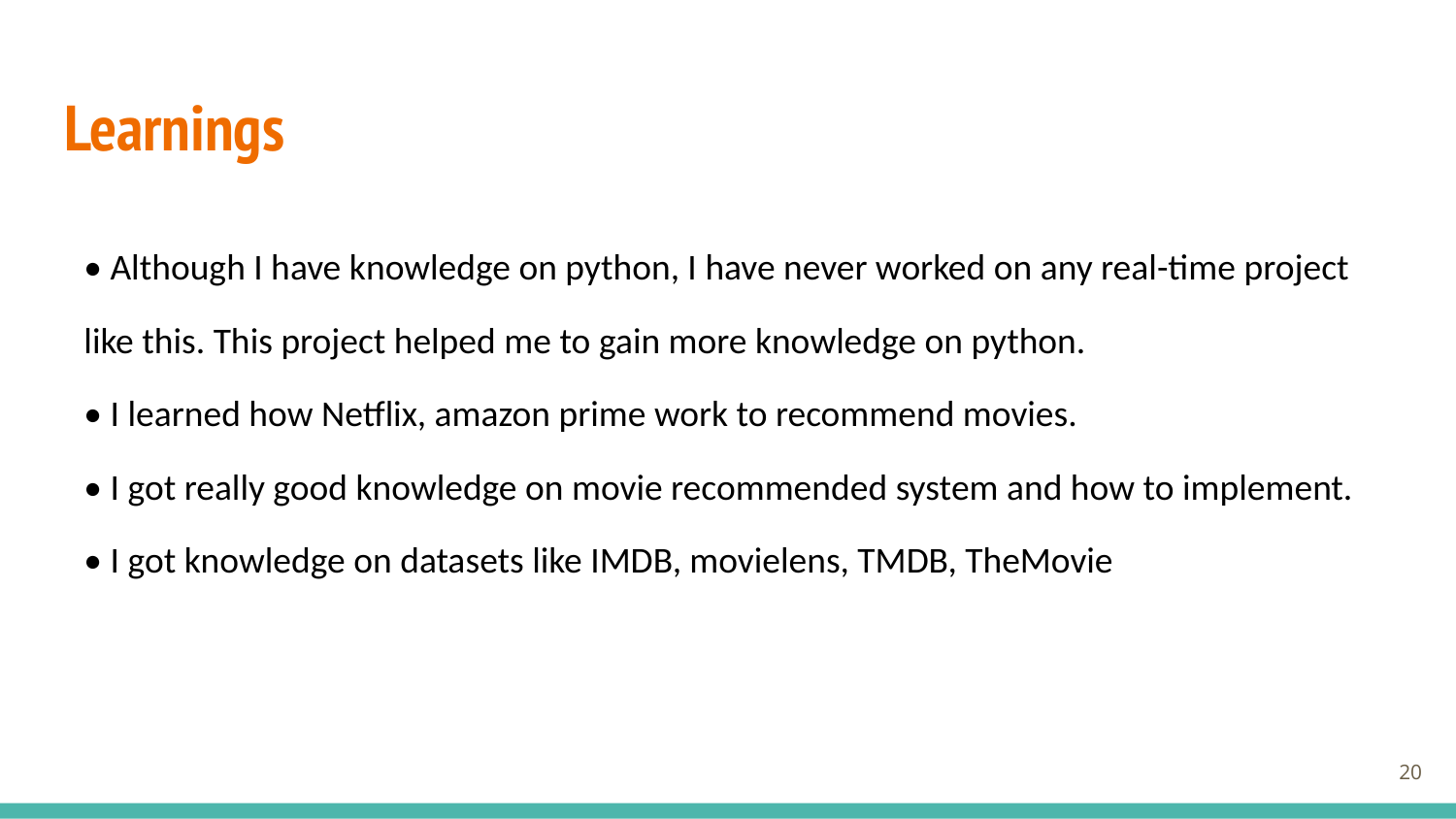

# Learnings
• Although I have knowledge on python, I have never worked on any real-time project
like this. This project helped me to gain more knowledge on python.
• I learned how Netflix, amazon prime work to recommend movies.
• I got really good knowledge on movie recommended system and how to implement.
• I got knowledge on datasets like IMDB, movielens, TMDB, TheMovie
20